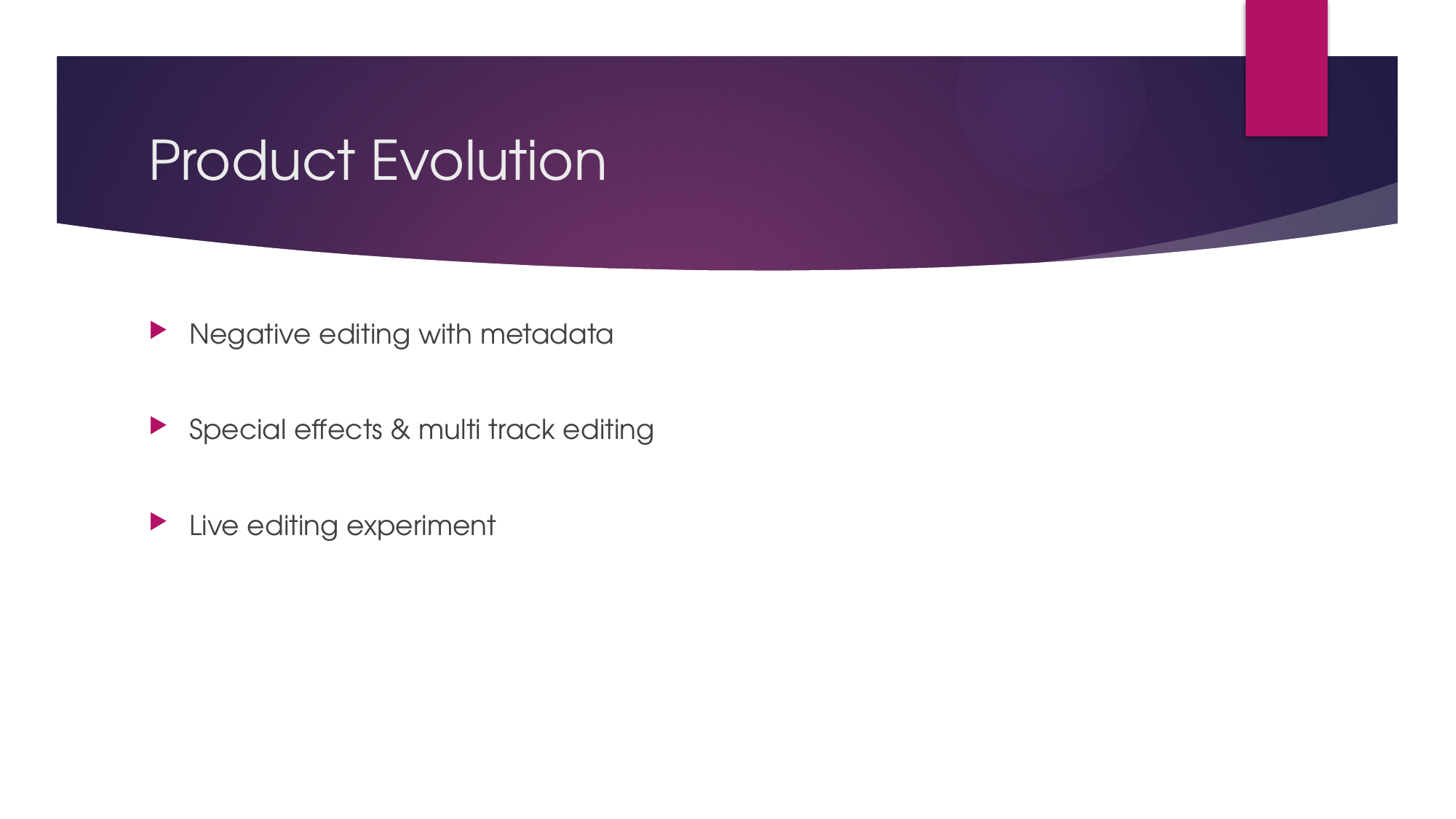

# Product Evolution
Negative editing with metadata

Special effects & multi track editing

Live editing experiment